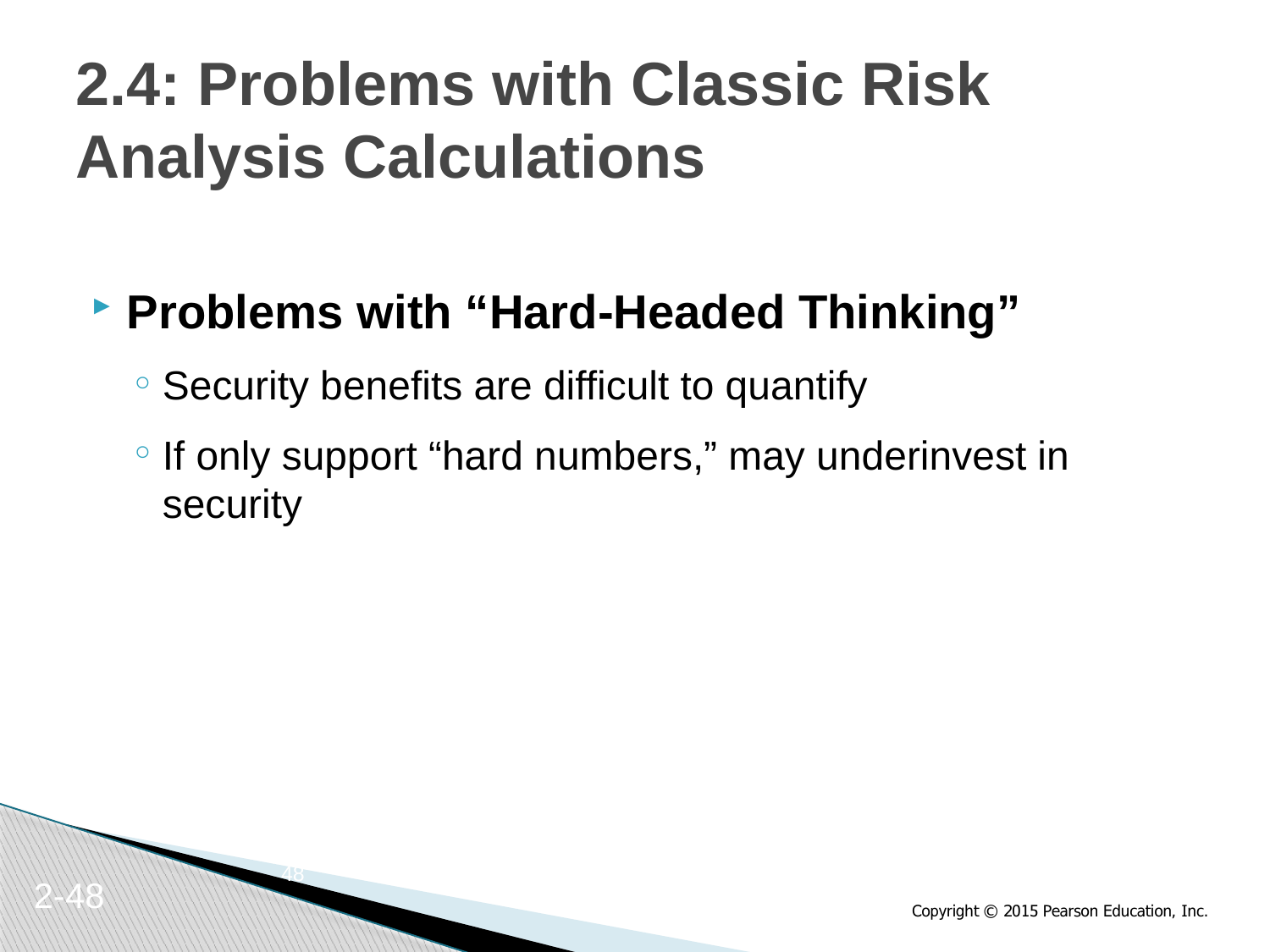

# 2.4: Problems with Classic Risk Analysis Calculations
Problems with “Hard-Headed Thinking”
Security benefits are difficult to quantify
If only support “hard numbers,” may underinvest in security

48